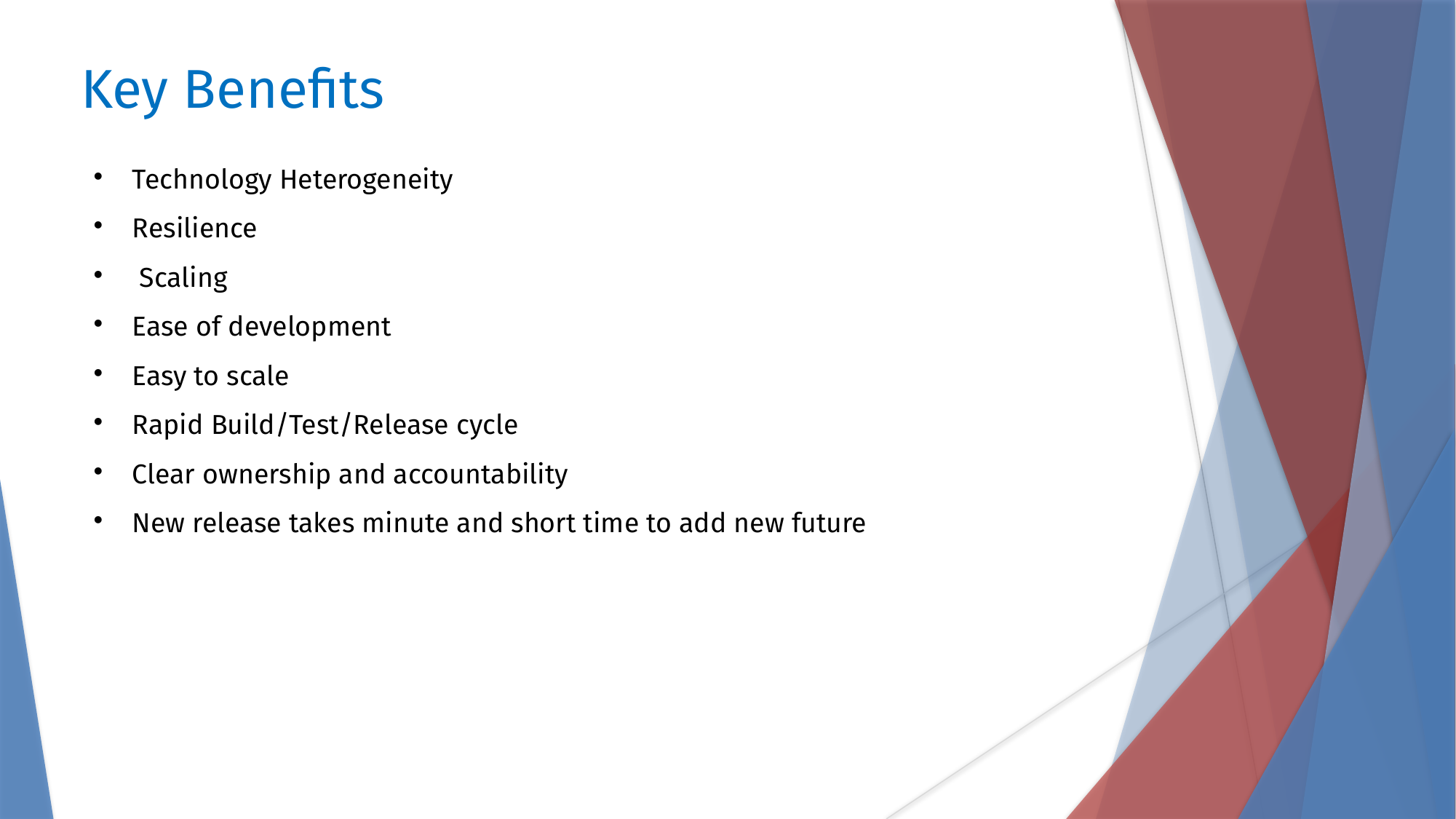

# Key Benefits
Technology Heterogeneity
Resilience
 Scaling
Ease of development
Easy to scale
Rapid Build/Test/Release cycle
Clear ownership and accountability
New release takes minute and short time to add new future